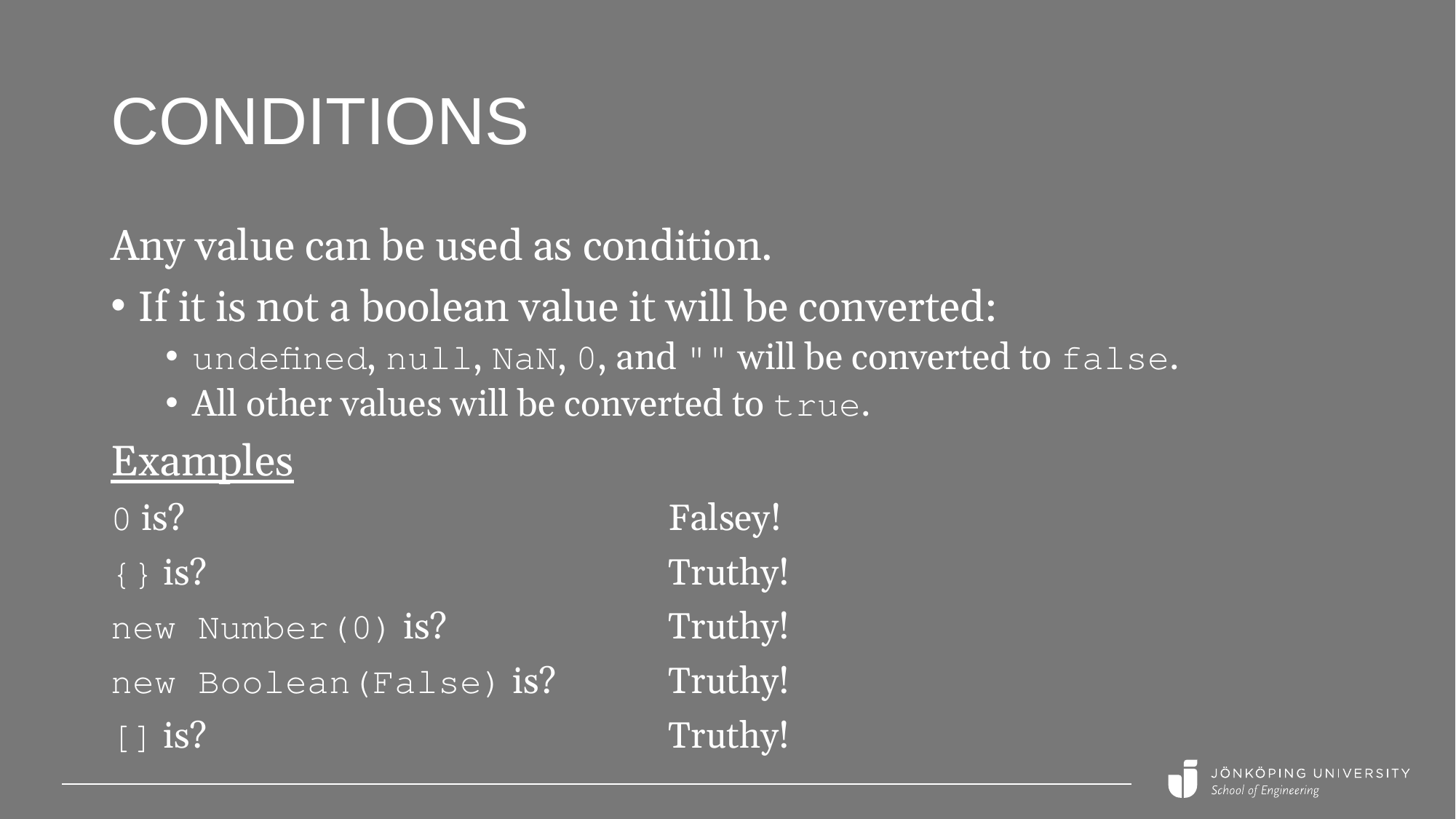

# Conditions
Any value can be used as condition.
If it is not a boolean value it will be converted:
undefined, null, NaN, 0, and "" will be converted to false.
All other values will be converted to true.
Examples
0 is?
{} is?
new Number(0) is?
new Boolean(False) is?
[] is?
Falsey!
Truthy!
Truthy!
Truthy!
Truthy!